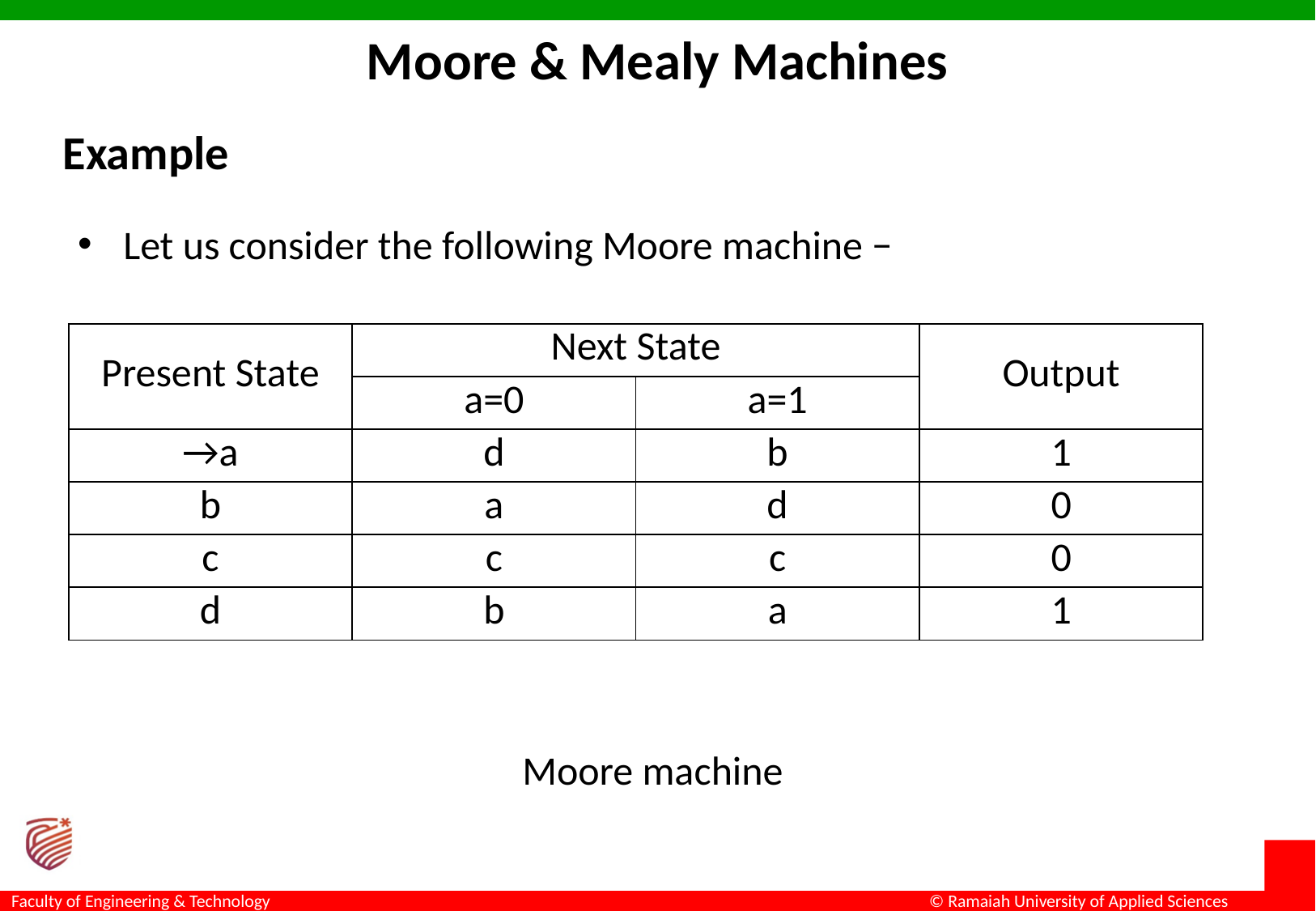

Moore & Mealy Machines
Example
Let us consider the following Moore machine −

| Present State | Next State |  | Output |
| --- | --- | --- | --- |
|  | a=0 | a=1 |  |
| →a | d | b | 1 |
| b | a | d | 0 |
| c | c | c | 0 |
| d | b | a | 1 |
Moore machine